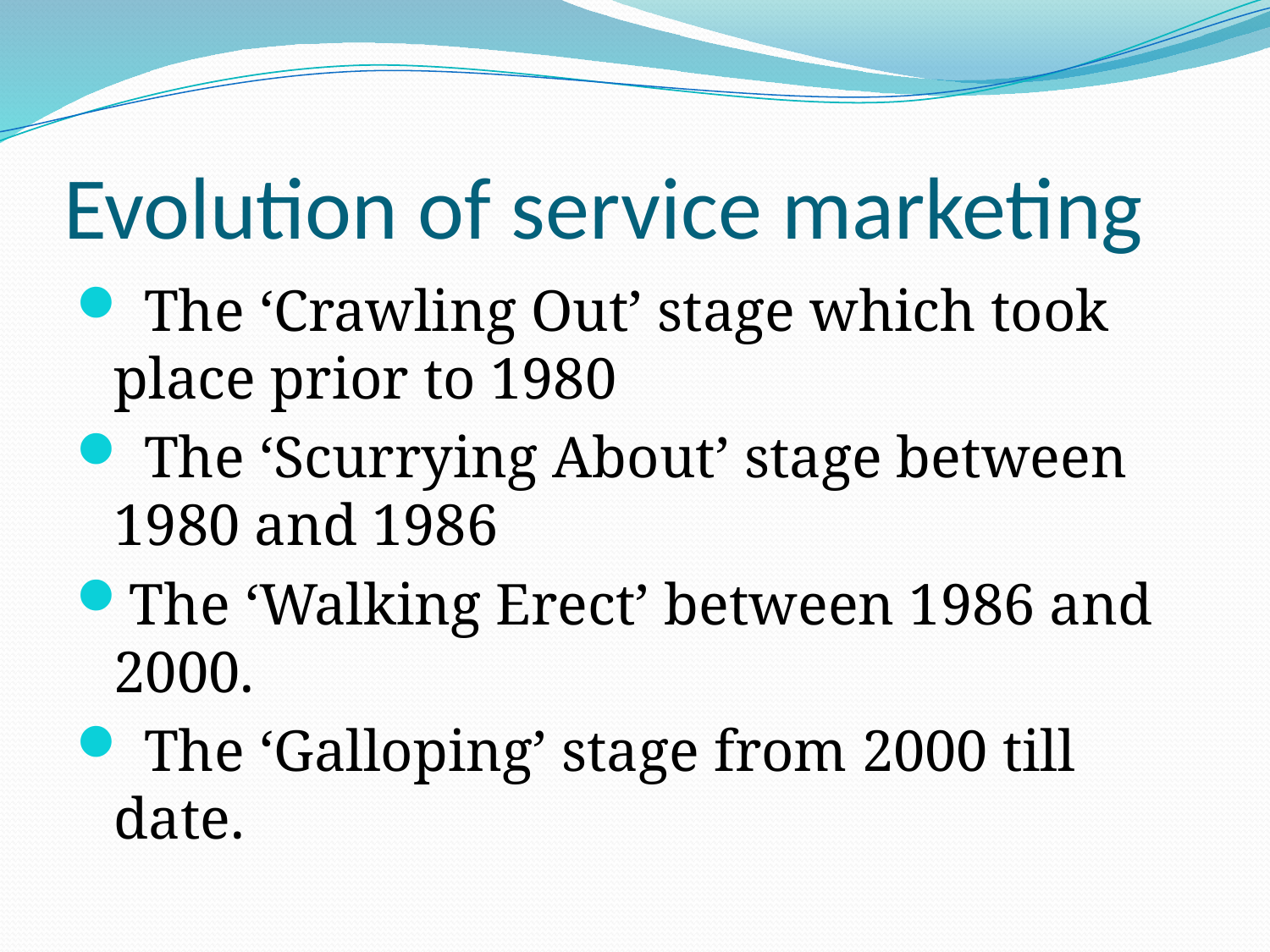

# Evolution of service marketing
 The ‘Crawling Out’ stage which took place prior to 1980
 The ‘Scurrying About’ stage between 1980 and 1986
The ‘Walking Erect’ between 1986 and 2000.
 The ‘Galloping’ stage from 2000 till date.